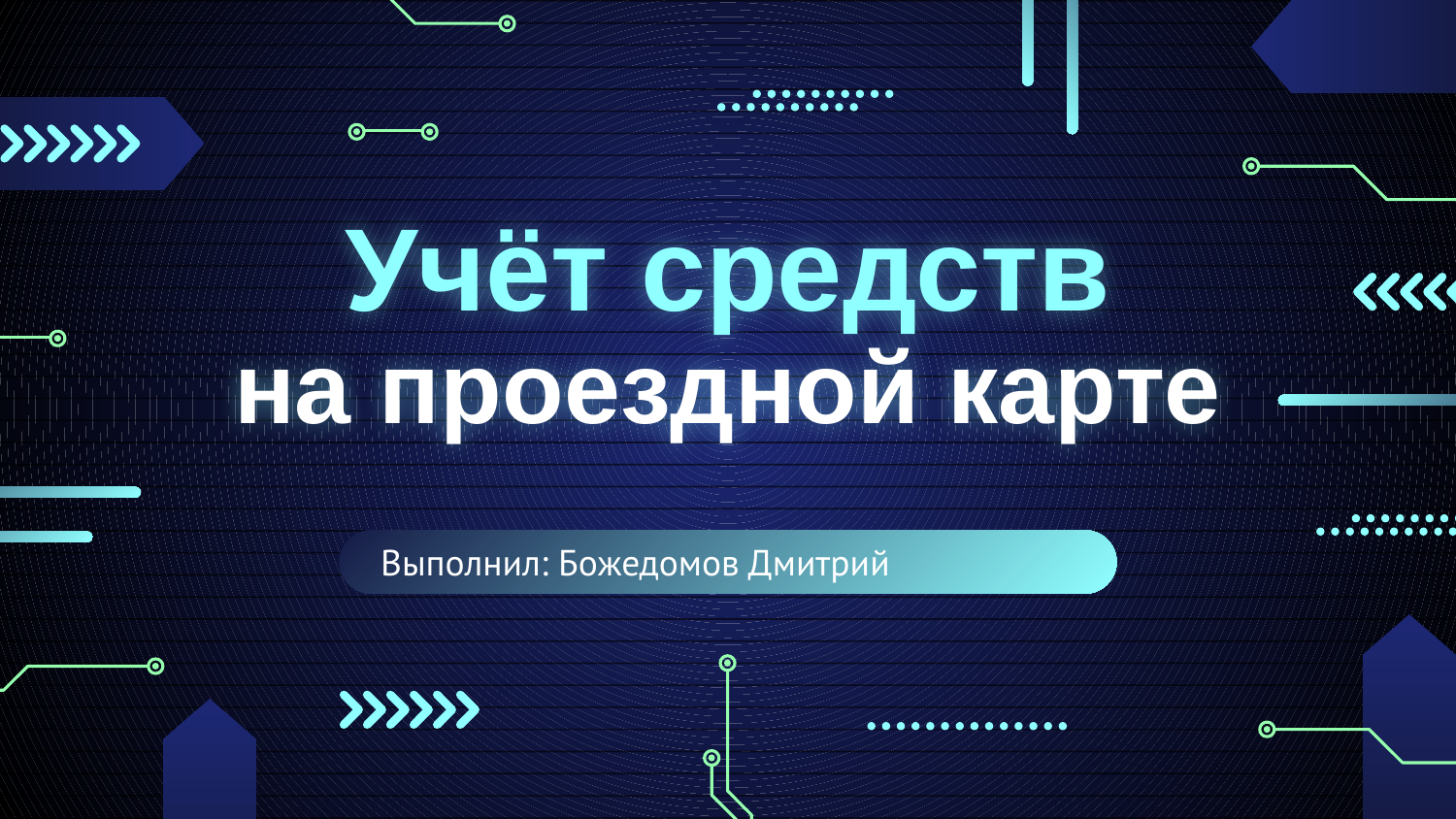

# Учёт средств на проездной карте

Выполнил: Божедомов Дмитрий